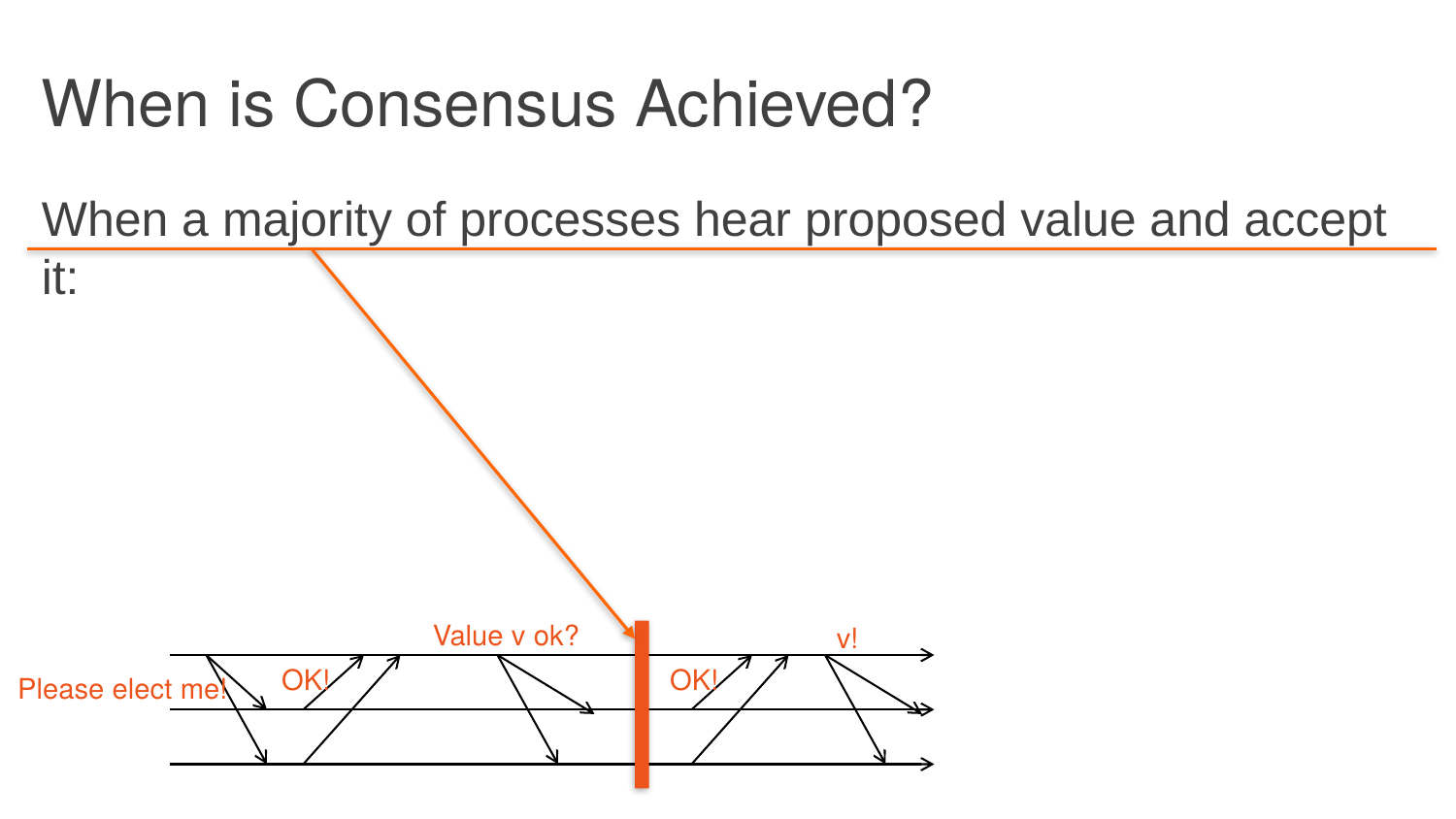

# When is Consensus Achieved?
When a majority of processes hear proposed value and accept it:

Value v ok?
v!

OK!
OK!
Please elect me!